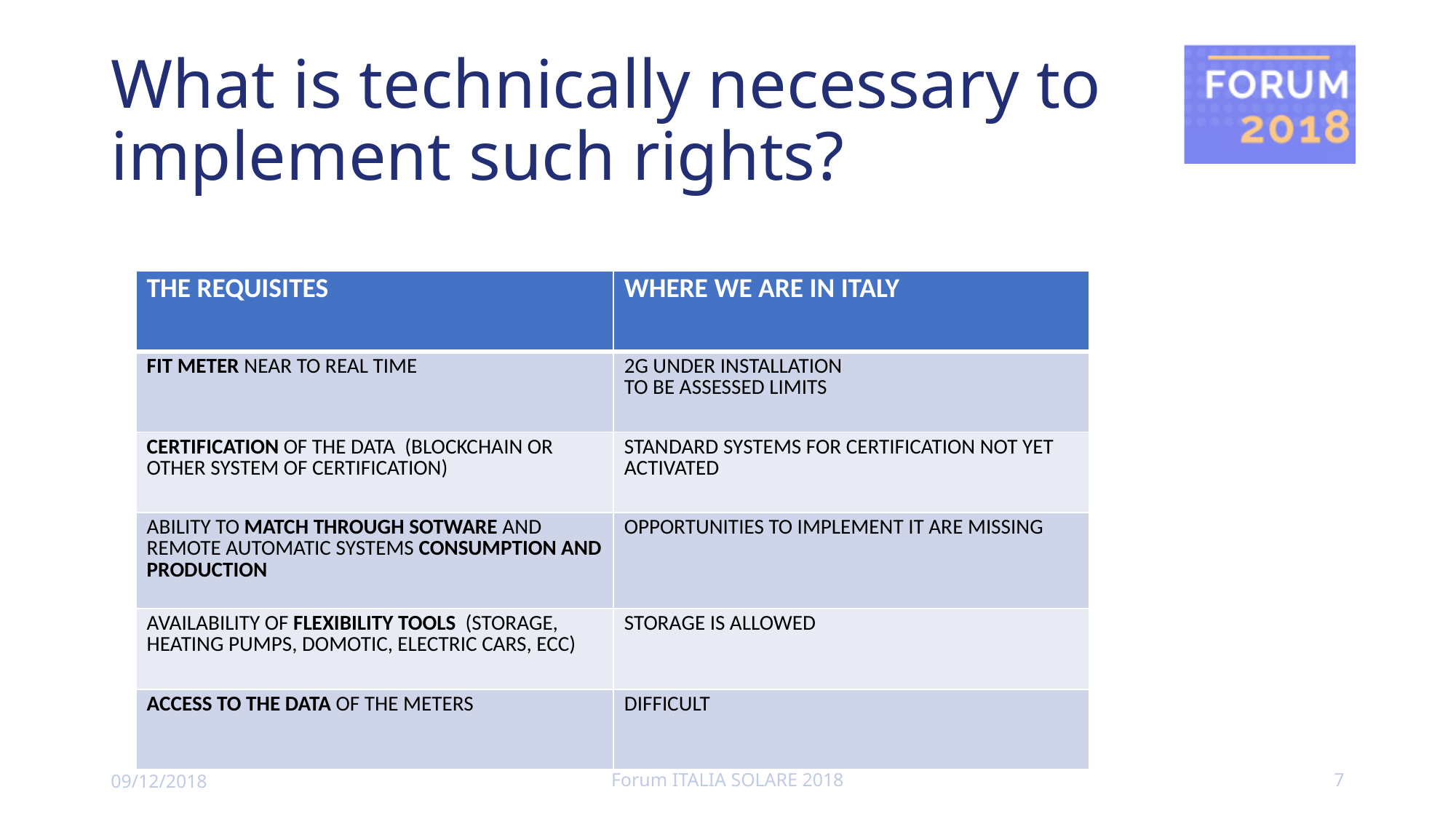

# What is technically necessary to implement such rights?

| THE REQUISITES | WHERE WE ARE IN ITALY |
| --- | --- |
| FIT METER NEAR TO REAL TIME | 2G UNDER INSTALLATION TO BE ASSESSED LIMITS |
| CERTIFICATION OF THE DATA (BLOCKCHAIN OR OTHER SYSTEM OF CERTIFICATION) | STANDARD SYSTEMS FOR CERTIFICATION NOT YET ACTIVATED |
| ABILITY TO MATCH THROUGH SOTWARE AND REMOTE AUTOMATIC SYSTEMS CONSUMPTION AND PRODUCTION | OPPORTUNITIES TO IMPLEMENT IT ARE MISSING |
| AVAILABILITY OF FLEXIBILITY TOOLS (STORAGE, HEATING PUMPS, DOMOTIC, ELECTRIC CARS, ECC) | STORAGE IS ALLOWED |
| ACCESS TO THE DATA OF THE METERS | DIFFICULT |
09/12/2018
Forum ITALIA SOLARE 2018
7